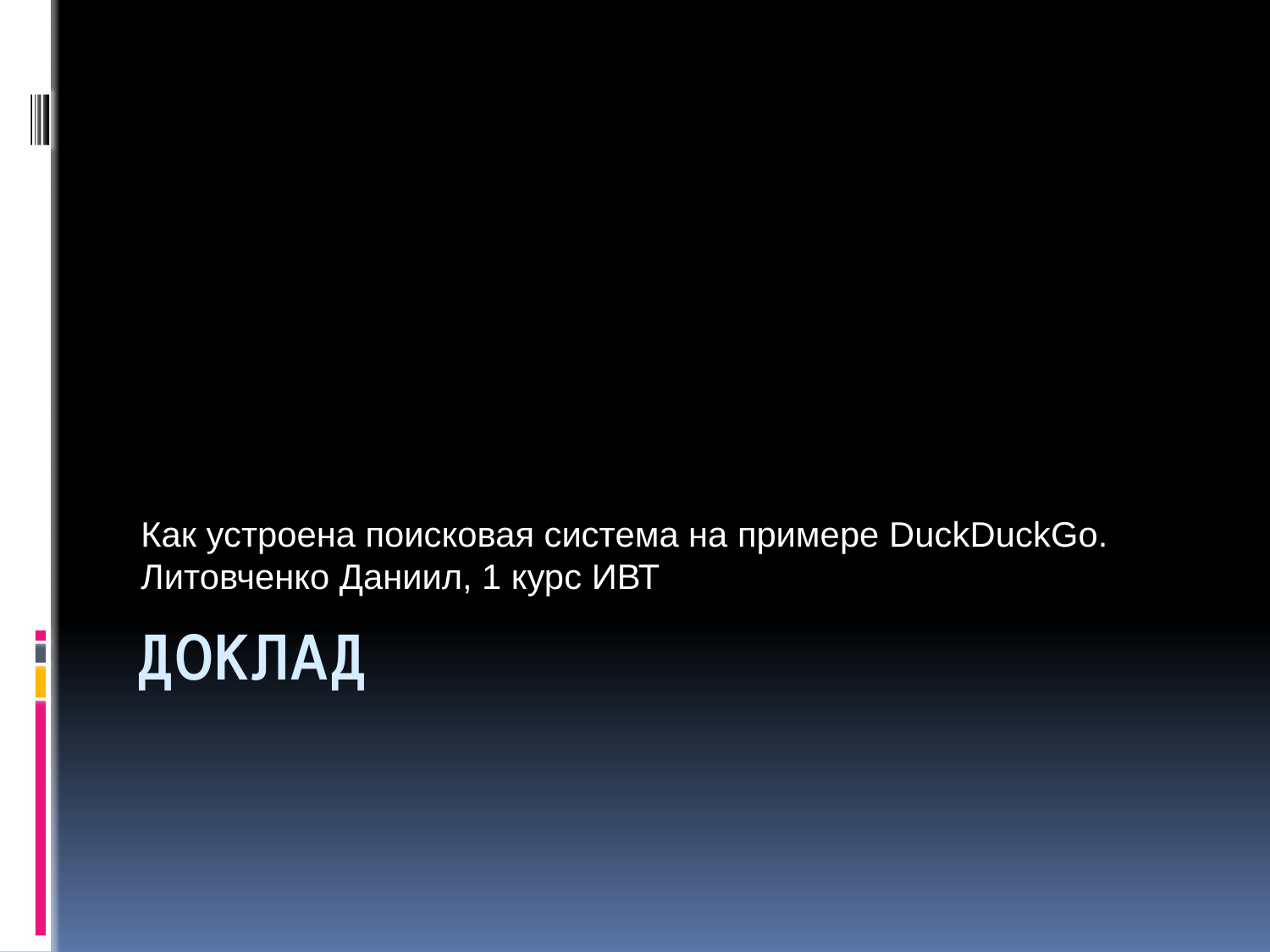

Как устроена поисковая система на примере DuckDuckGo.
Литовченко Даниил, 1 курс ИВТ
# Доклад